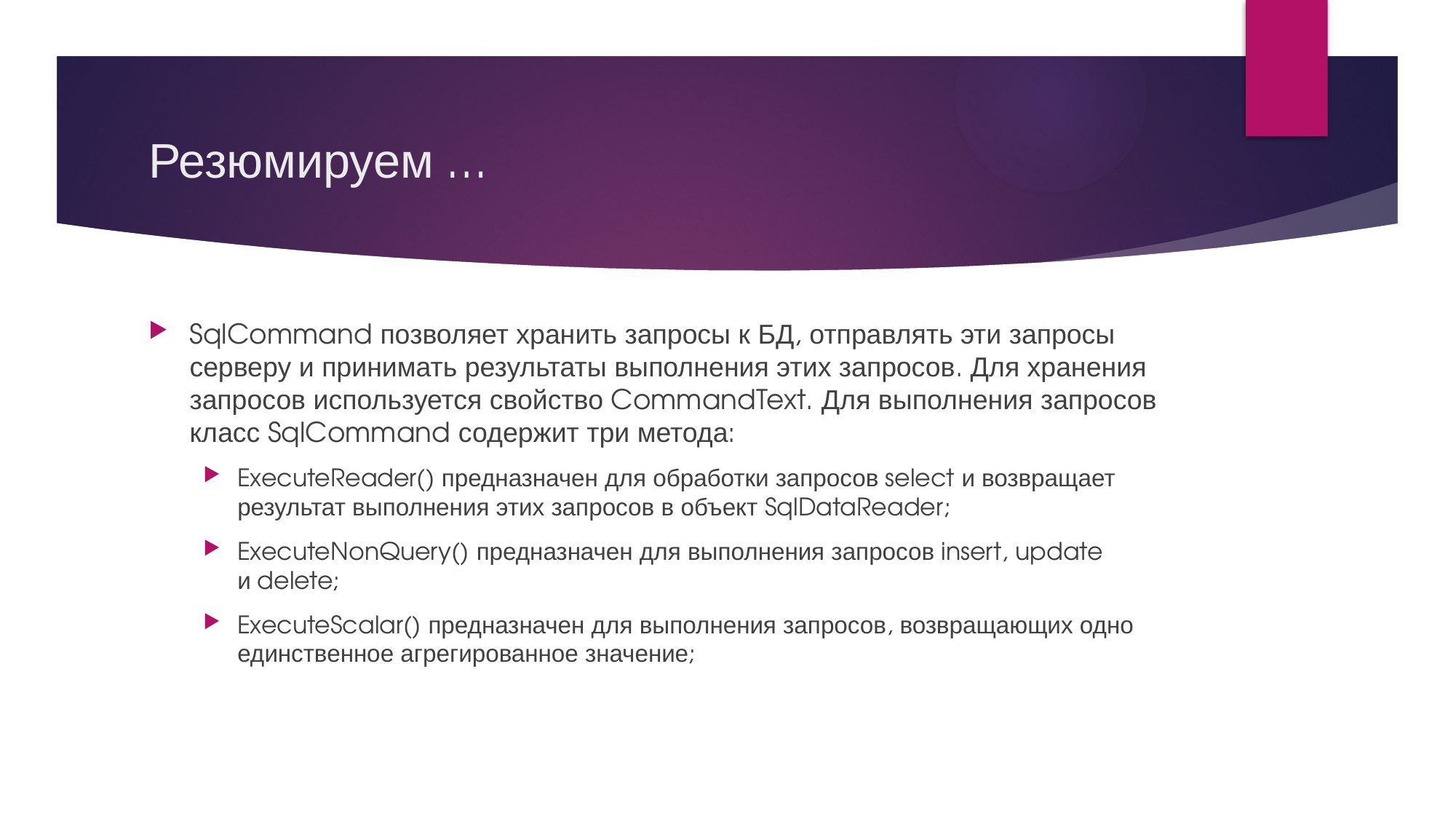

# Резюмируем …
SqlCommand позволяет хранить запросы к БД, отправлять эти запросы серверу и принимать результаты выполнения этих запросов. Для хранения запросов используется свойство CommandText. Для выполнения запросов класс SqlCommand содержит три метода:
ExecuteReader() предназначен для обработки запросов select и возвращает результат выполнения этих запросов в объект SqlDataReader;
ExecuteNonQuery() предназначен для выполнения запросов insert, update и delete;
ExecuteScalar() предназначен для выполнения запросов, возвращающих одно единственное агрегированное значение;